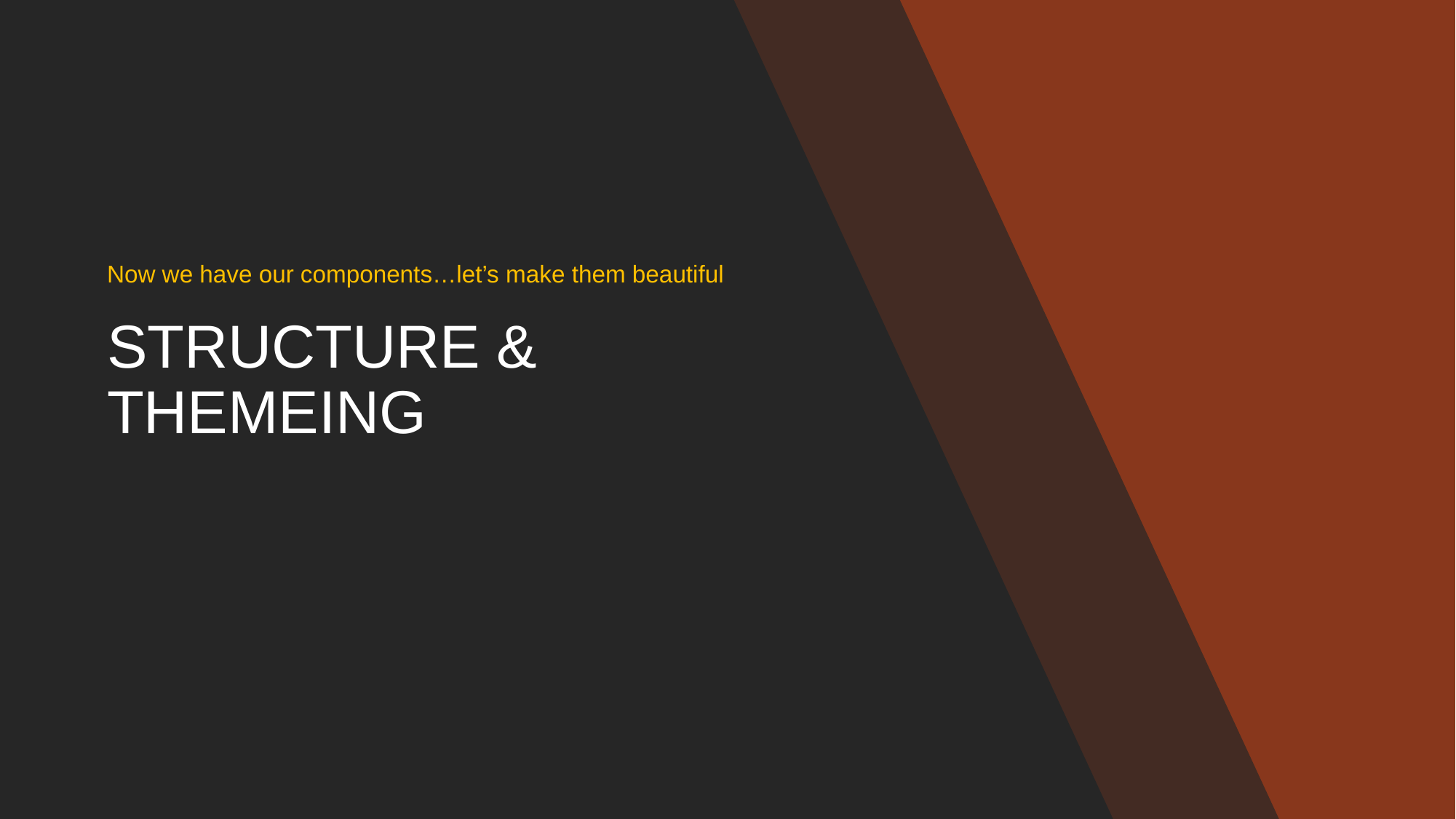

Now we have our components…let’s make them beautiful
# STRUCTURE & THEMEING